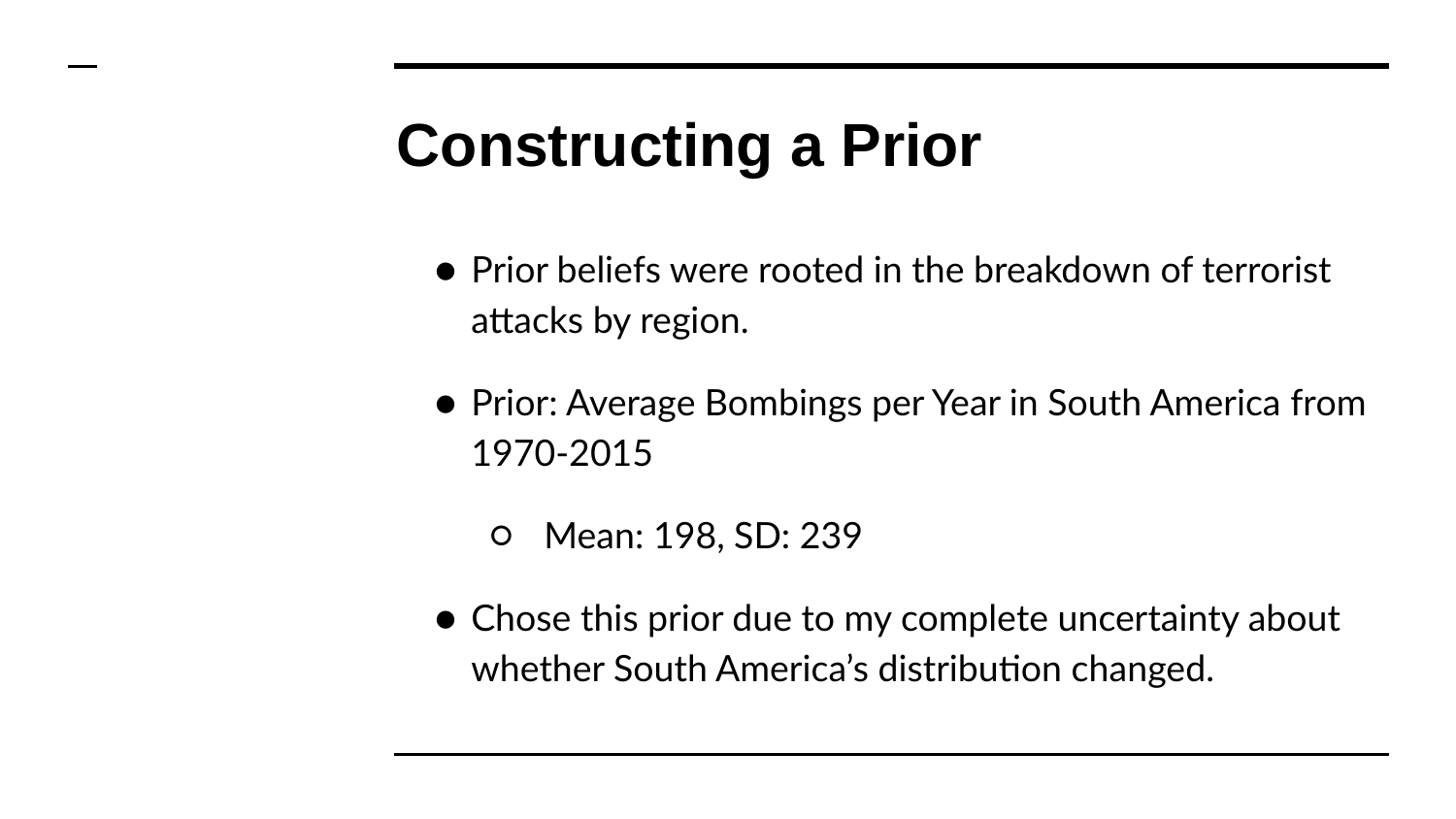

# Constructing a Prior
Prior beliefs were rooted in the breakdown of terrorist attacks by region.
Prior: Average Bombings per Year in South America from 1970-2015
Mean: 198, SD: 239
Chose this prior due to my complete uncertainty about whether South America’s distribution changed.